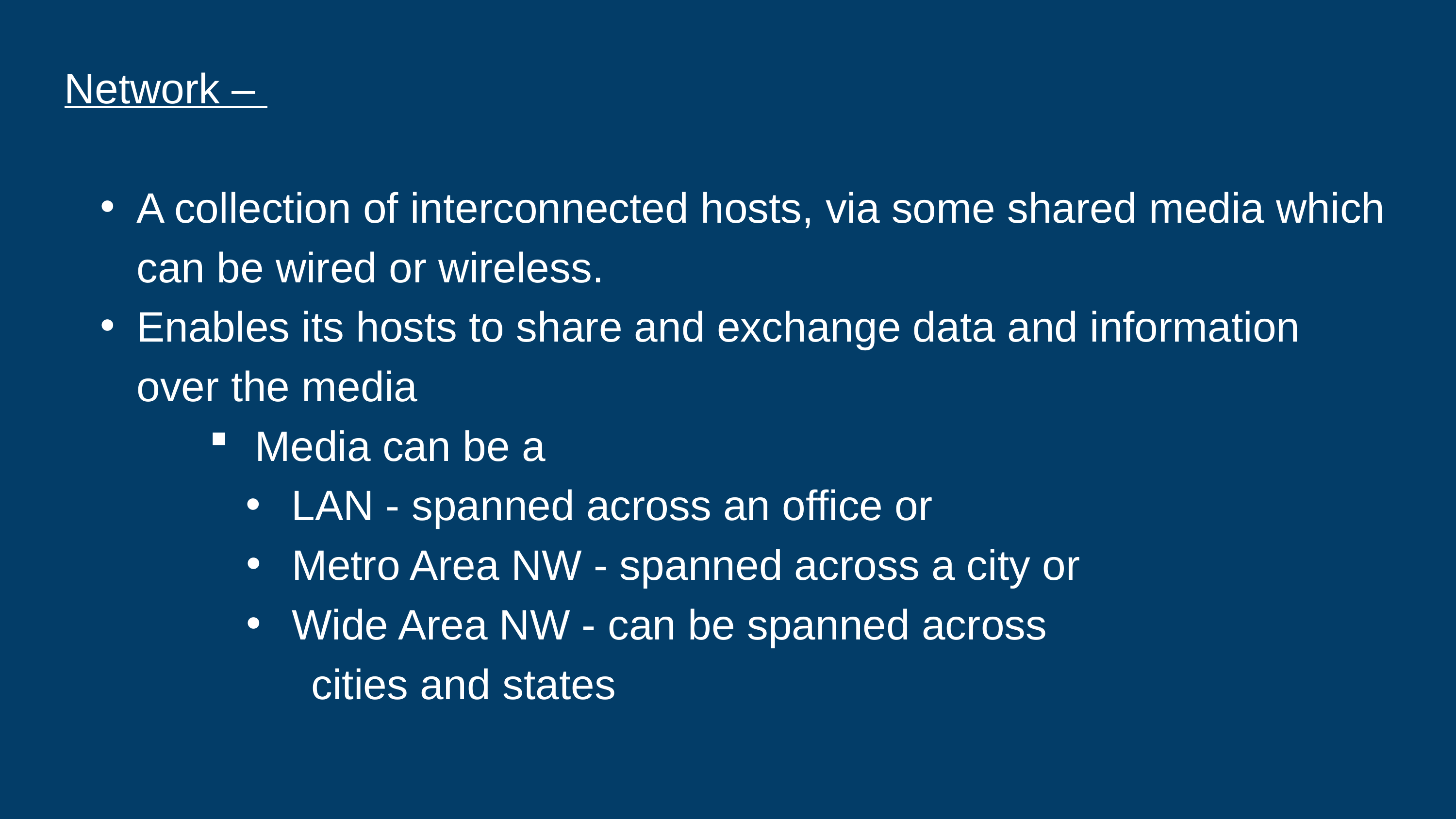

Network –

A collection of interconnected hosts, via some shared media which can be wired or wireless.
Enables its hosts to share and exchange data and information over the media
Media can be a
LAN - spanned across an office or
Metro Area NW - spanned across a city or
Wide Area NW - can be spanned across
                     cities and states